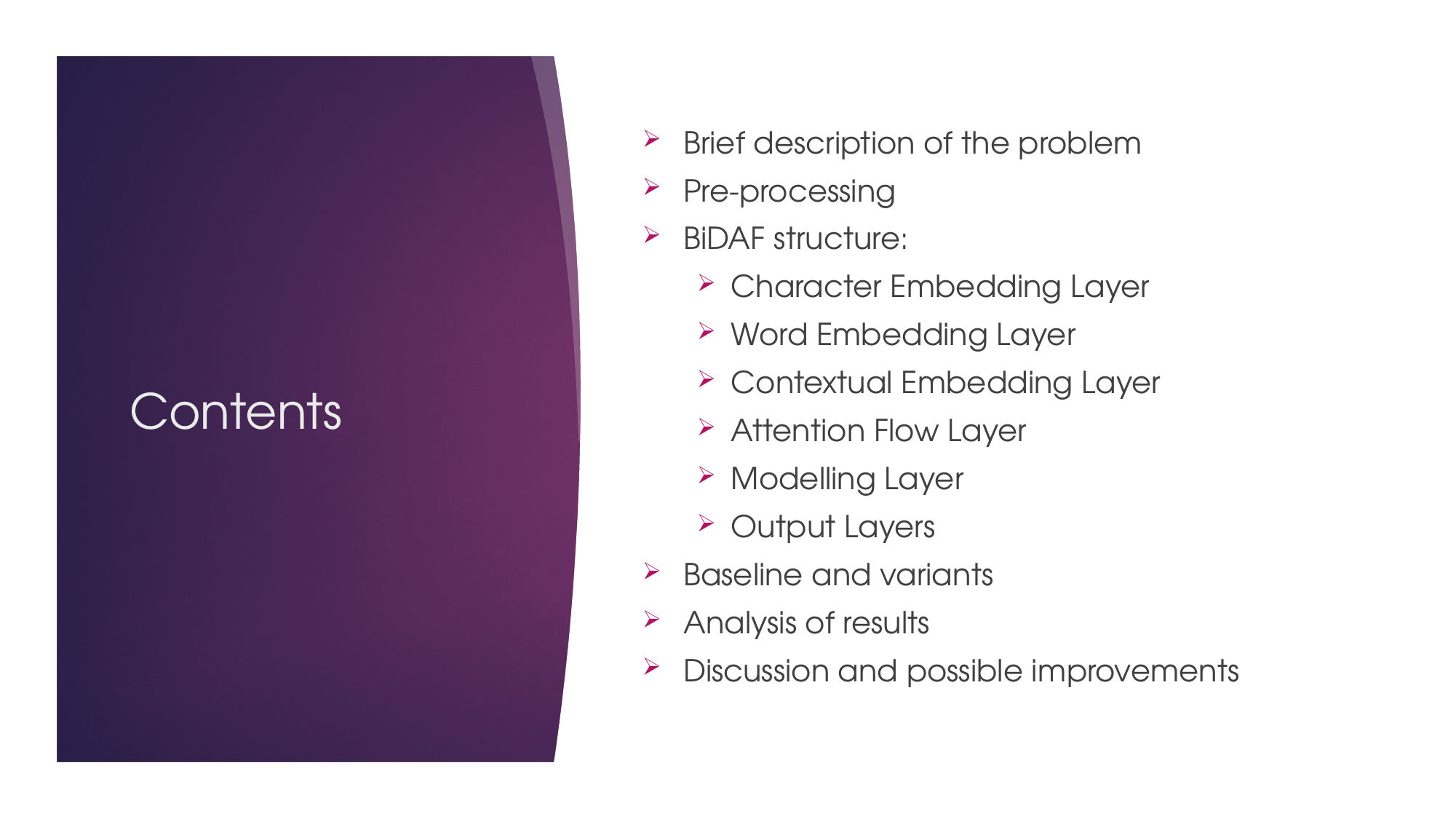

Brief description of the problem
Pre-processing
BiDAF structure:
Character Embedding Layer
Word Embedding Layer
Contextual Embedding Layer
Attention Flow Layer
Modelling Layer
Output Layers
Baseline and variants
Analysis of results
Discussion and possible improvements
# Contents